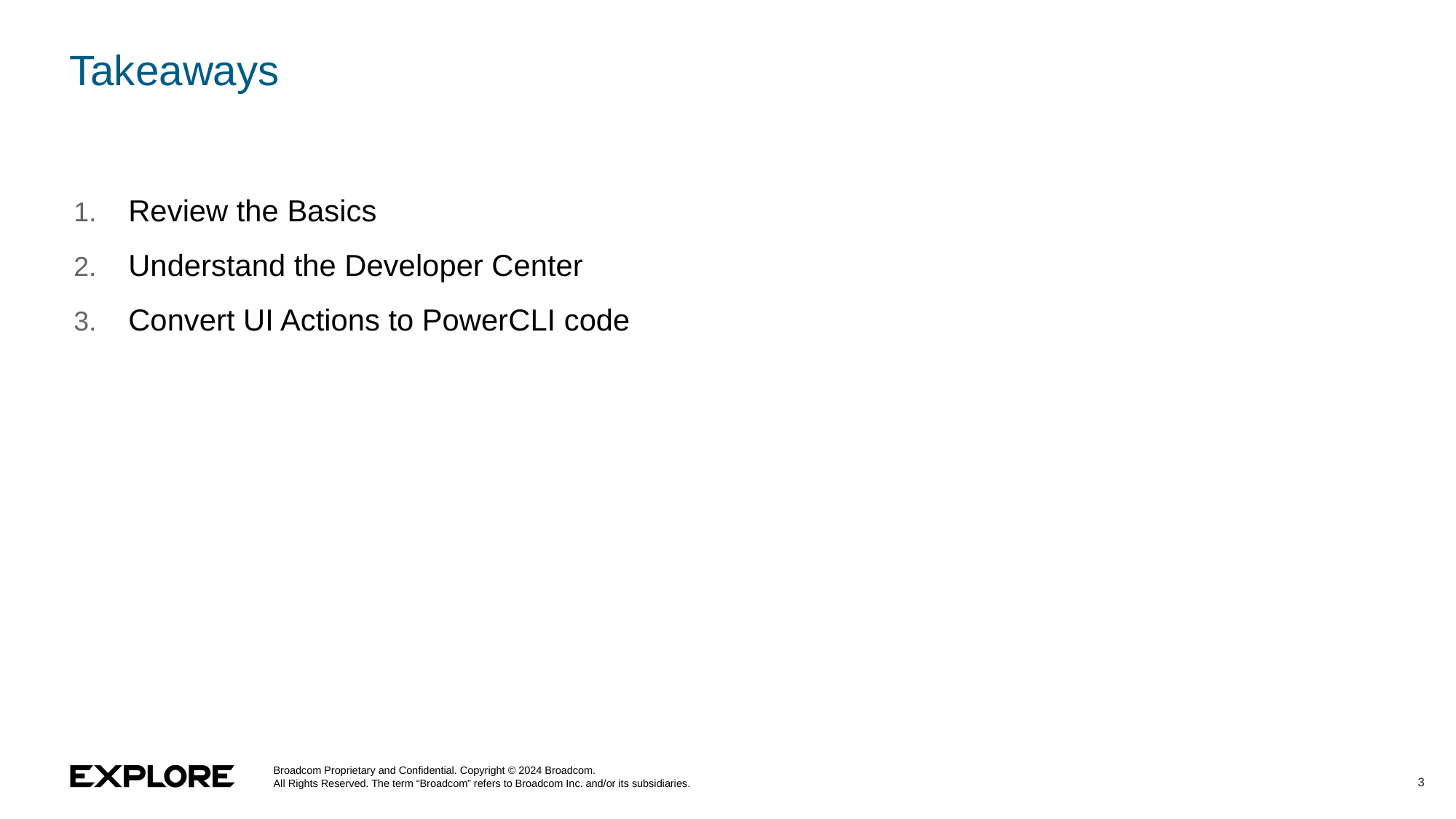

# Takeaways
Review the Basics
Understand the Developer Center
Convert UI Actions to PowerCLI code